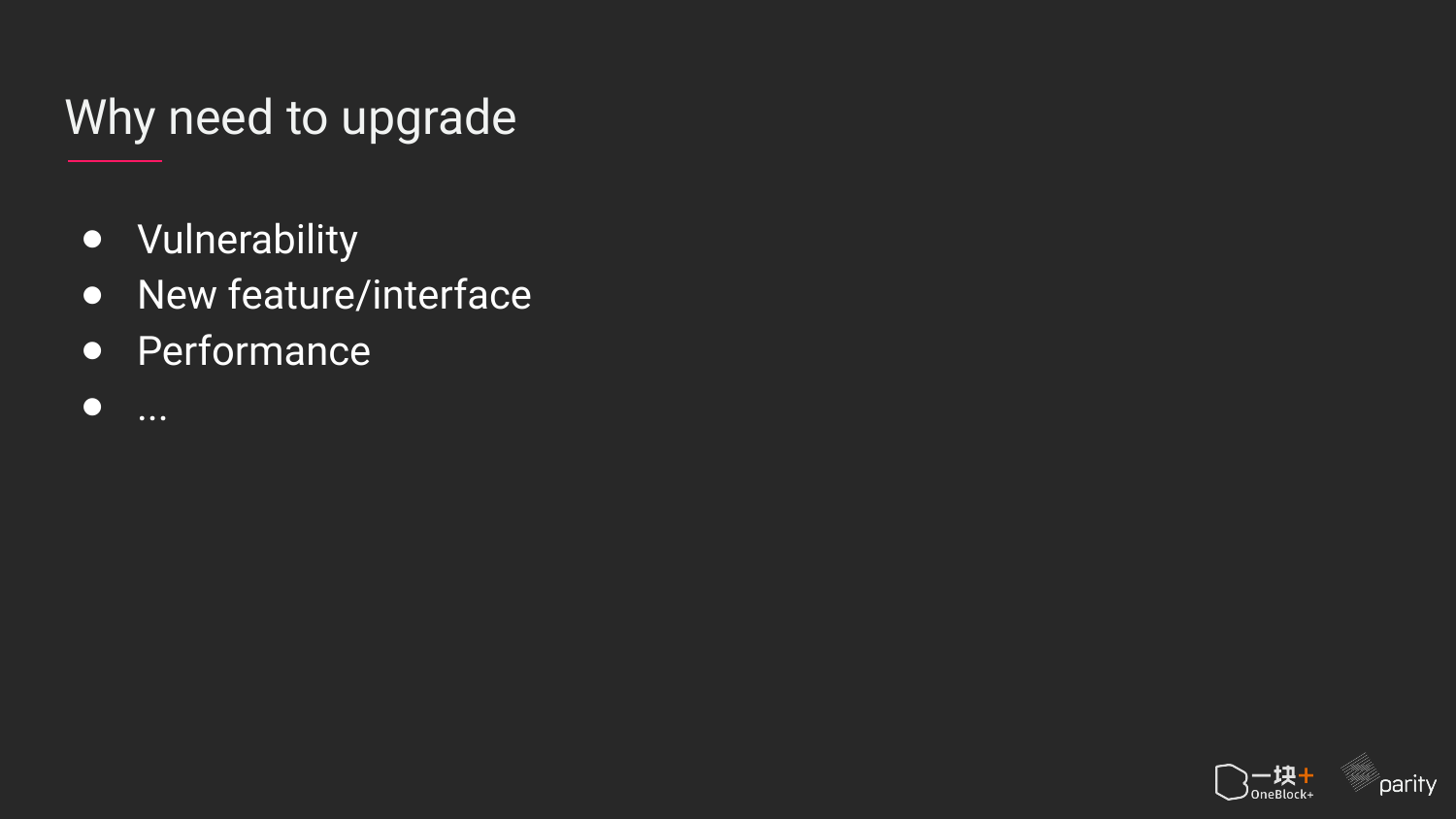

# Why need to upgrade
Vulnerability
New feature/interface
Performance
...